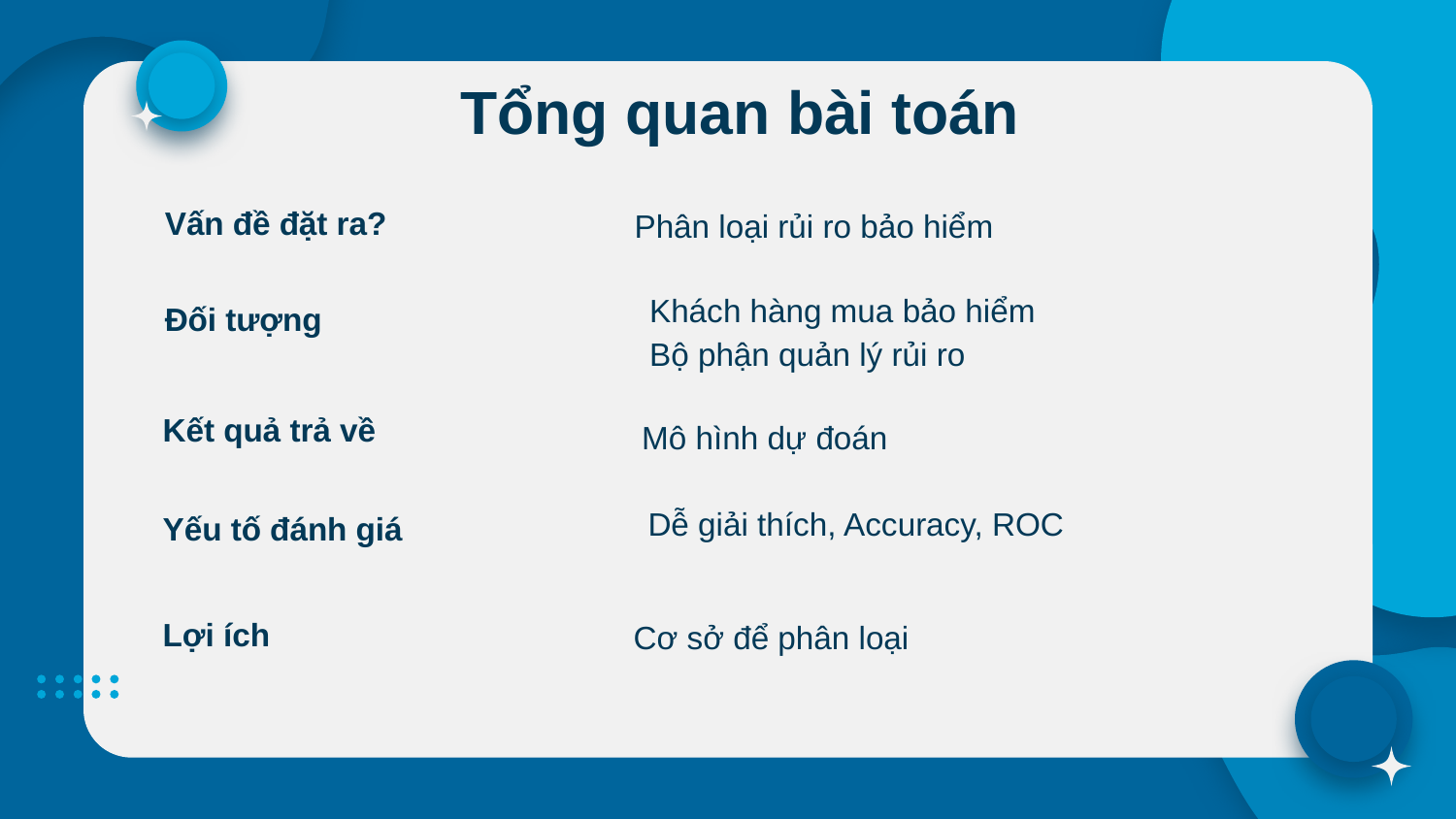

# Tổng quan bài toán
Phân loại rủi ro bảo hiểm
Vấn đề đặt ra?
Khách hàng mua bảo hiểm
Bộ phận quản lý rủi ro
Đối tượng
Mô hình dự đoán
Kết quả trả về
Dễ giải thích, Accuracy, ROC
Yếu tố đánh giá
Cơ sở để phân loại

Lợi ích